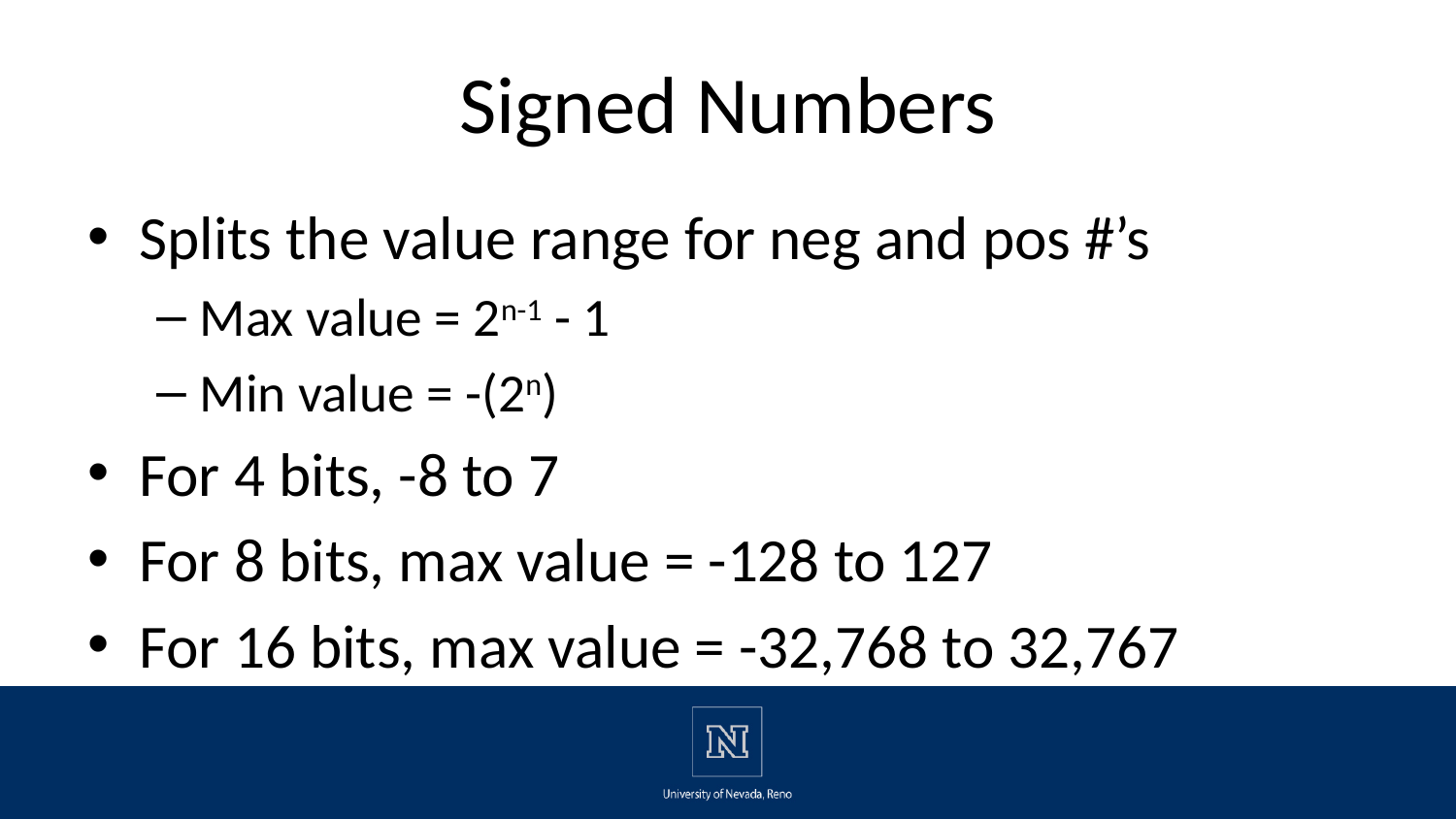

# Signed Numbers
Splits the value range for neg and pos #’s
Max value = 2n-1 - 1
Min value = -(2n)
For 4 bits, -8 to 7
For 8 bits, max value = -128 to 127
For 16 bits, max value = -32,768 to 32,767